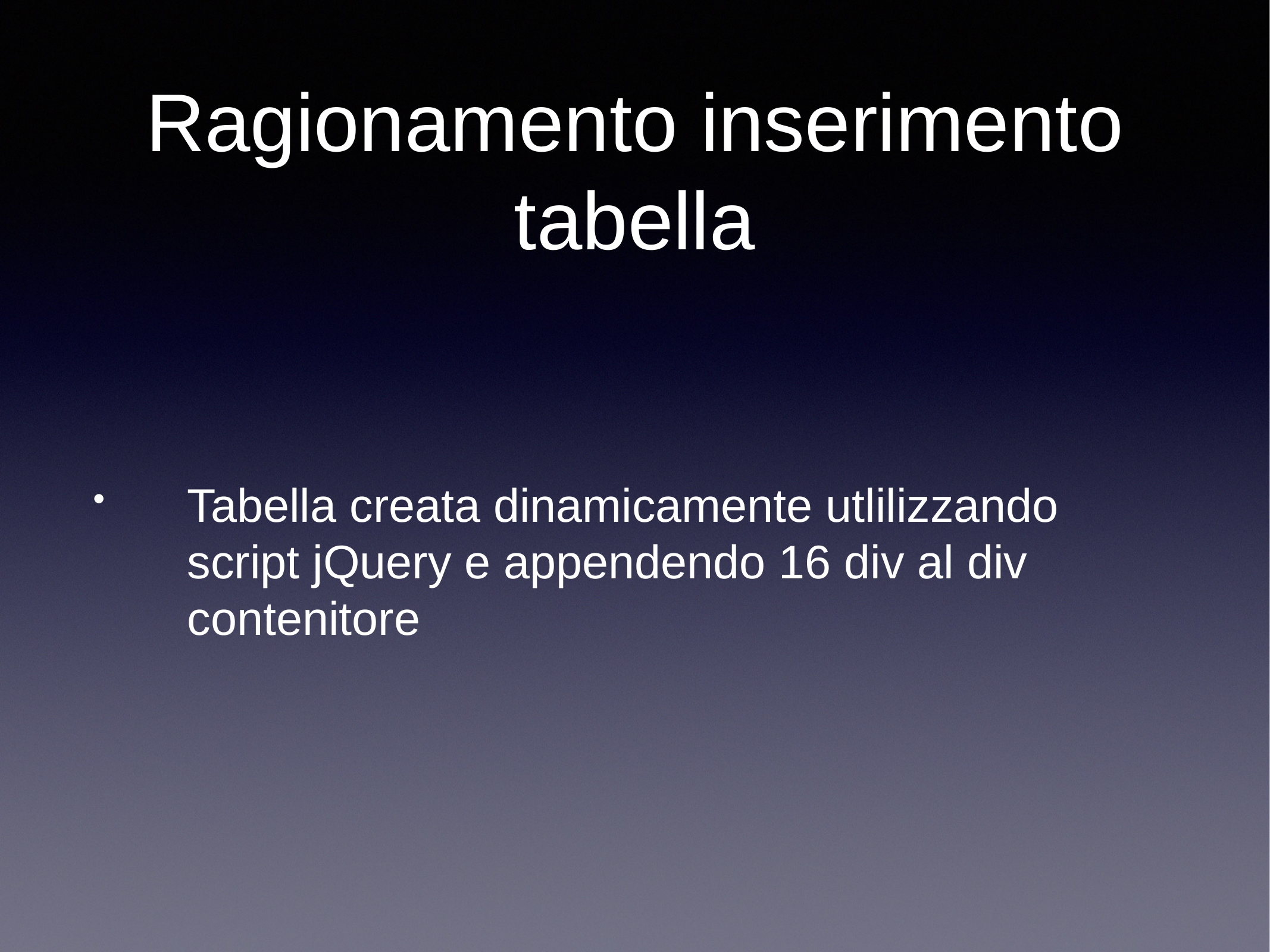

# Ragionamento inserimento tabella
Tabella creata dinamicamente utlilizzando script jQuery e appendendo 16 div al div contenitore